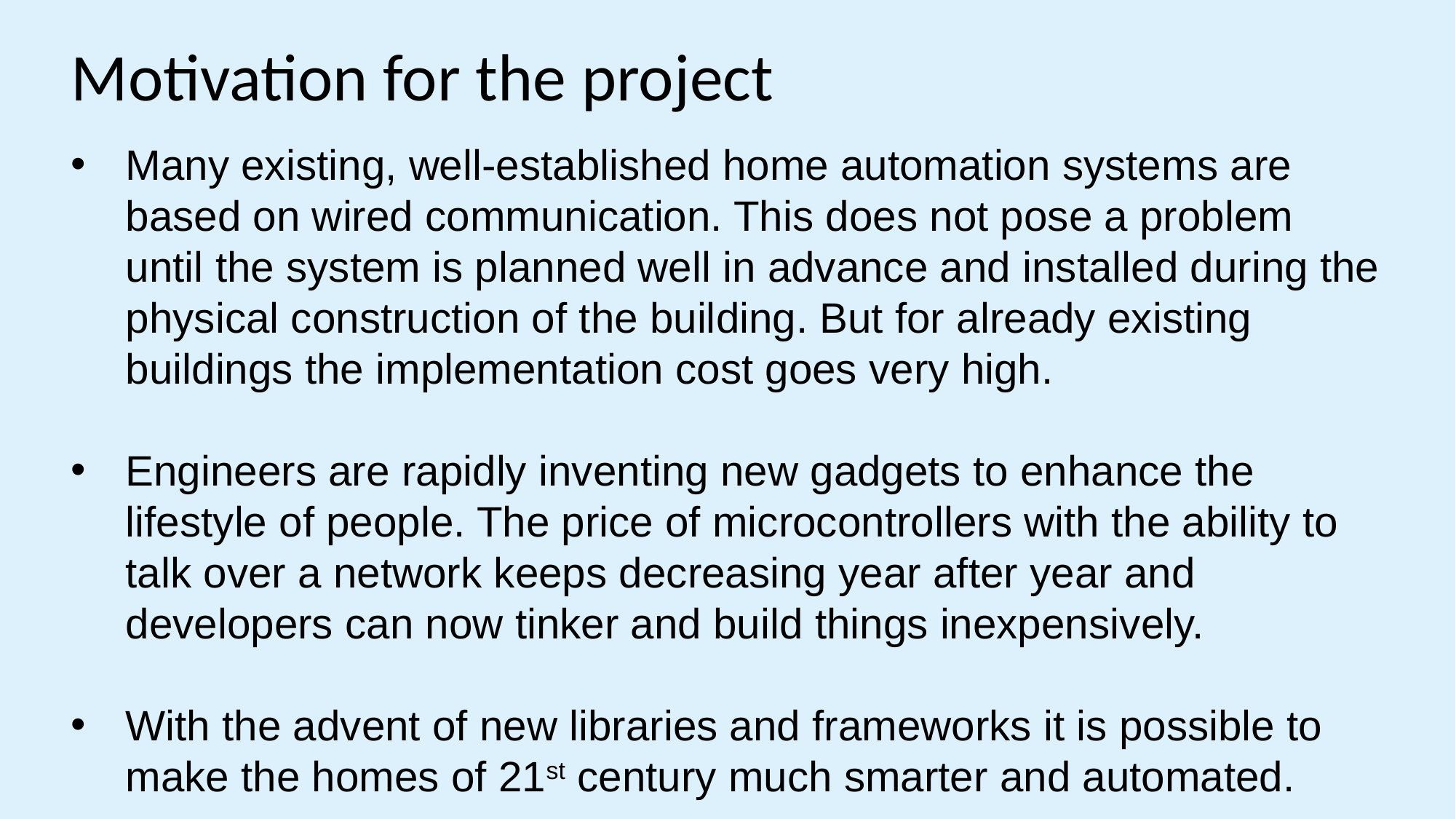

# Motivation for the project
Many existing, well-established home automation systems are based on wired communication. This does not pose a problem until the system is planned well in advance and installed during the physical construction of the building. But for already existing buildings the implementation cost goes very high.

Engineers are rapidly inventing new gadgets to enhance the lifestyle of people. The price of microcontrollers with the ability to talk over a network keeps decreasing year after year and developers can now tinker and build things inexpensively.

With the advent of new libraries and frameworks it is possible to make the homes of 21st century much smarter and automated.